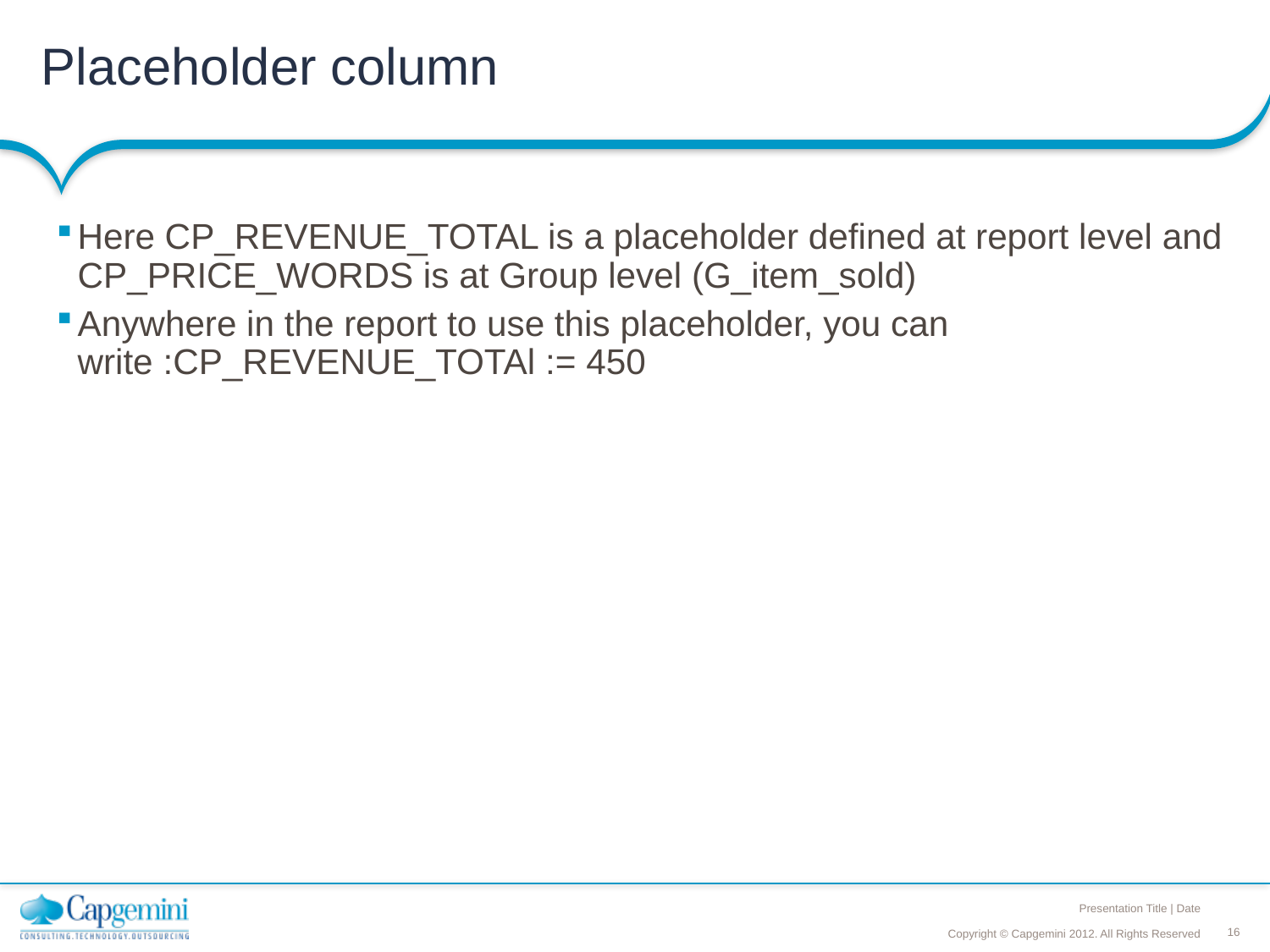

# Placeholder column
Here CP_REVENUE_TOTAL is a placeholder defined at report level and CP_PRICE_WORDS is at Group level (G_item_sold)
Anywhere in the report to use this placeholder, you can write :CP_REVENUE_TOTAl := 450